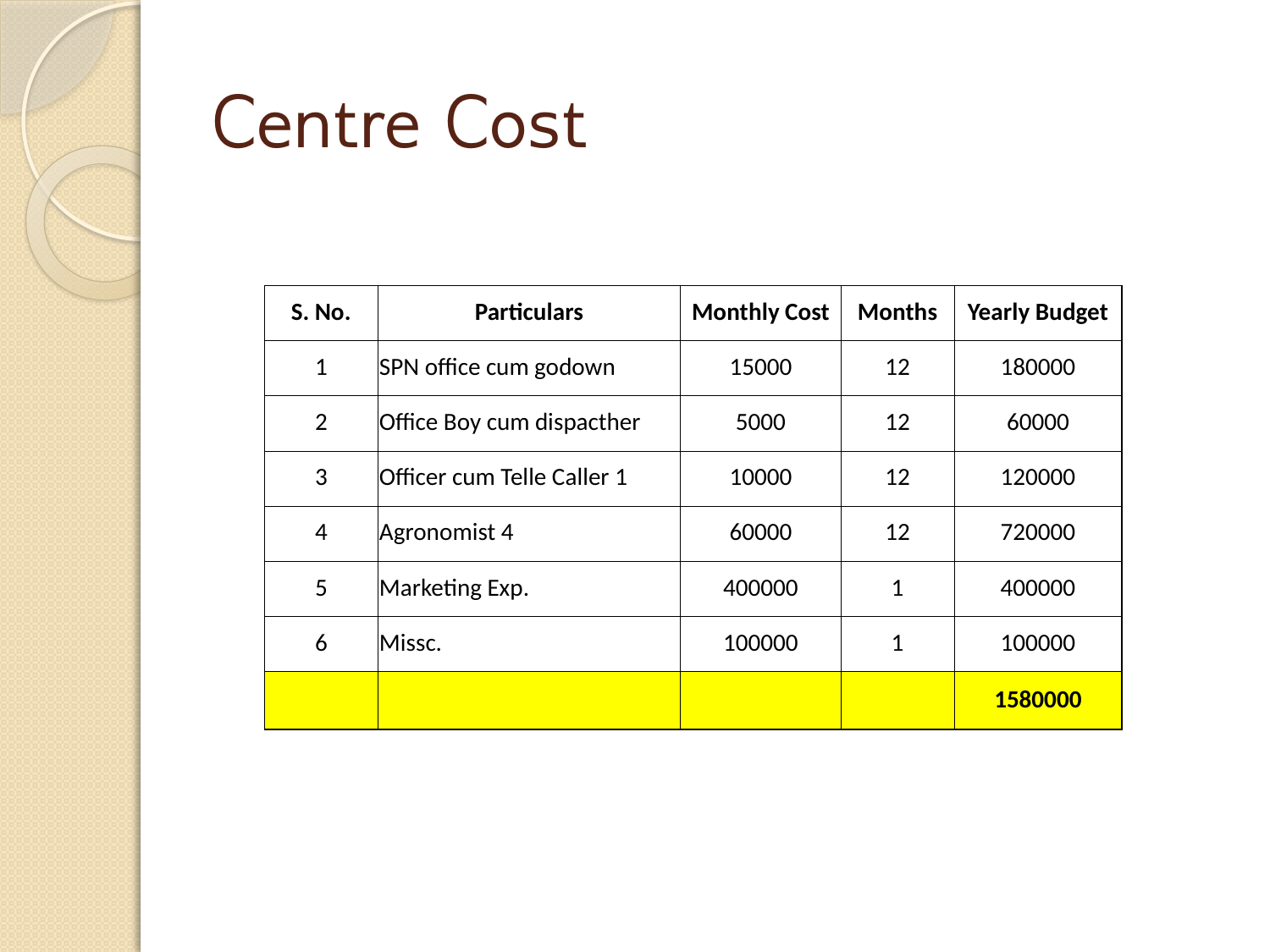

# Centre Cost
| S. No. | Particulars | Monthly Cost | Months | Yearly Budget |
| --- | --- | --- | --- | --- |
| 1 | SPN office cum godown | 15000 | 12 | 180000 |
| 2 | Office Boy cum dispacther | 5000 | 12 | 60000 |
| 3 | Officer cum Telle Caller 1 | 10000 | 12 | 120000 |
| 4 | Agronomist 4 | 60000 | 12 | 720000 |
| 5 | Marketing Exp. | 400000 | 1 | 400000 |
| 6 | Missc. | 100000 | 1 | 100000 |
|  |  |  |  | 1580000 |